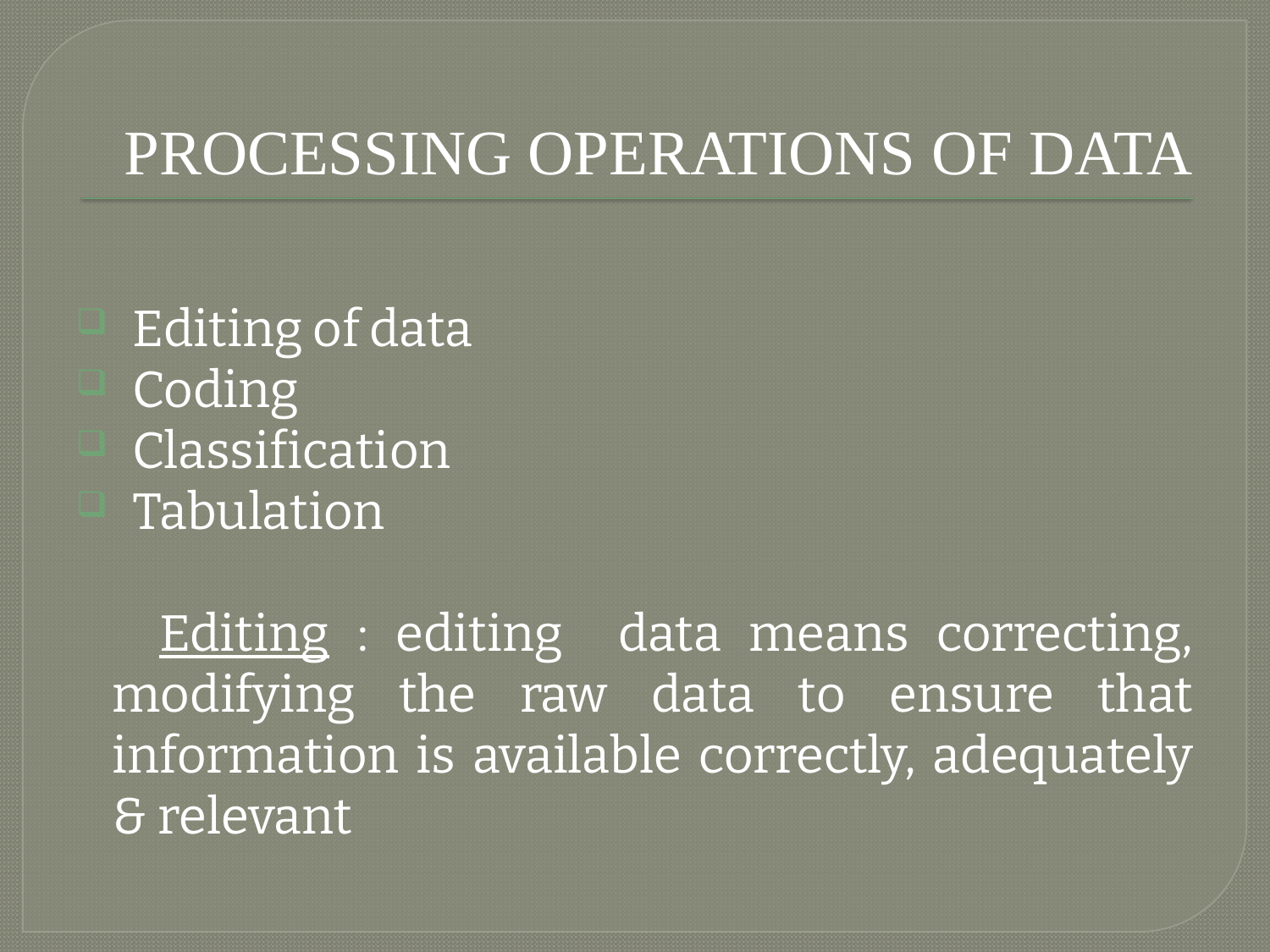

# PROCESSING OPERATIONS OF DATA

  Editing of data
  Coding
  Classification
  Tabulation

   Editing : editing  data means correcting, modifying the raw data to ensure that information is available correctly, adequately & relevant